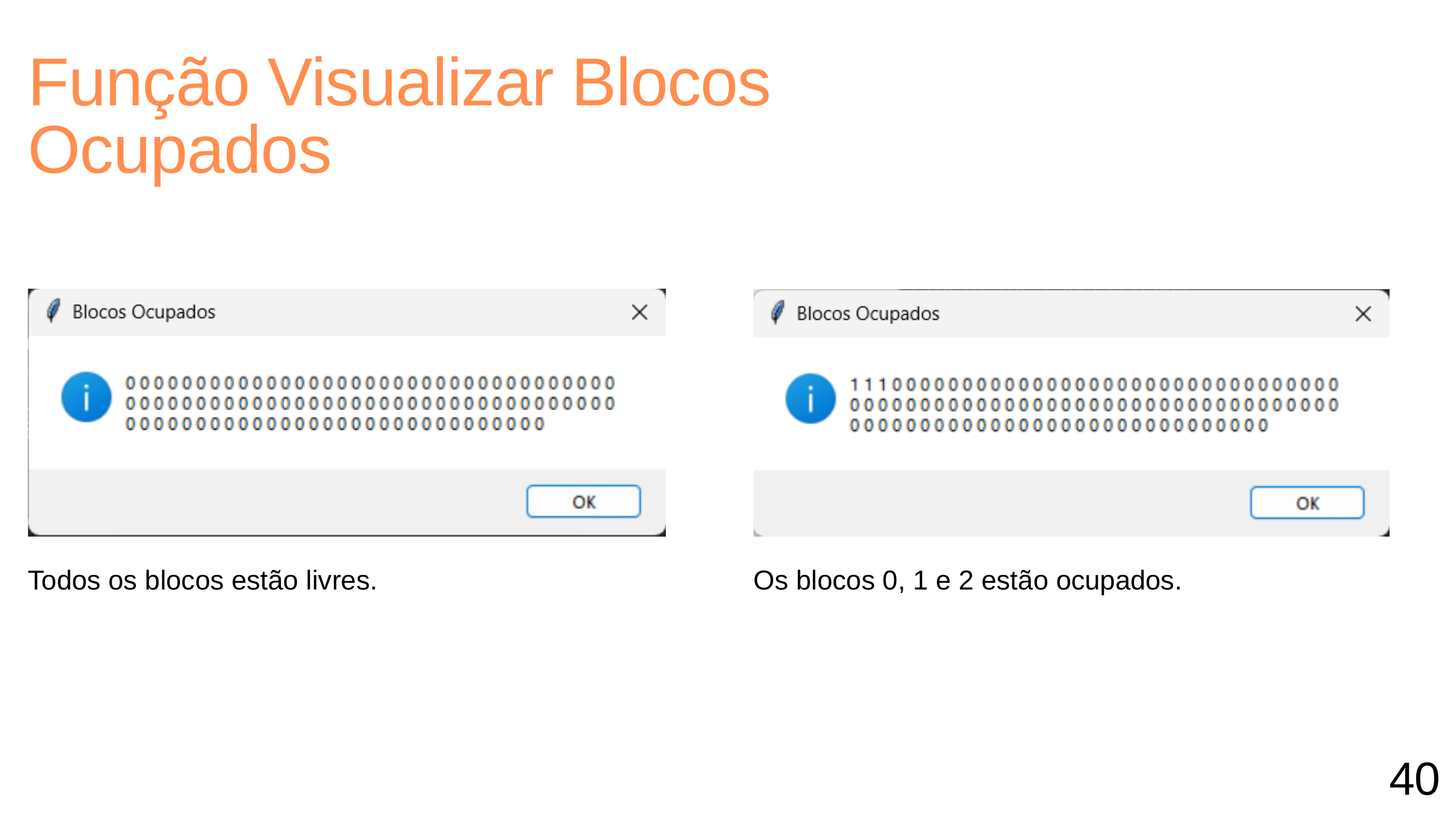

Função Visualizar Blocos Ocupados

Todos os blocos estão livres.
Os blocos 0, 1 e 2 estão ocupados.
40